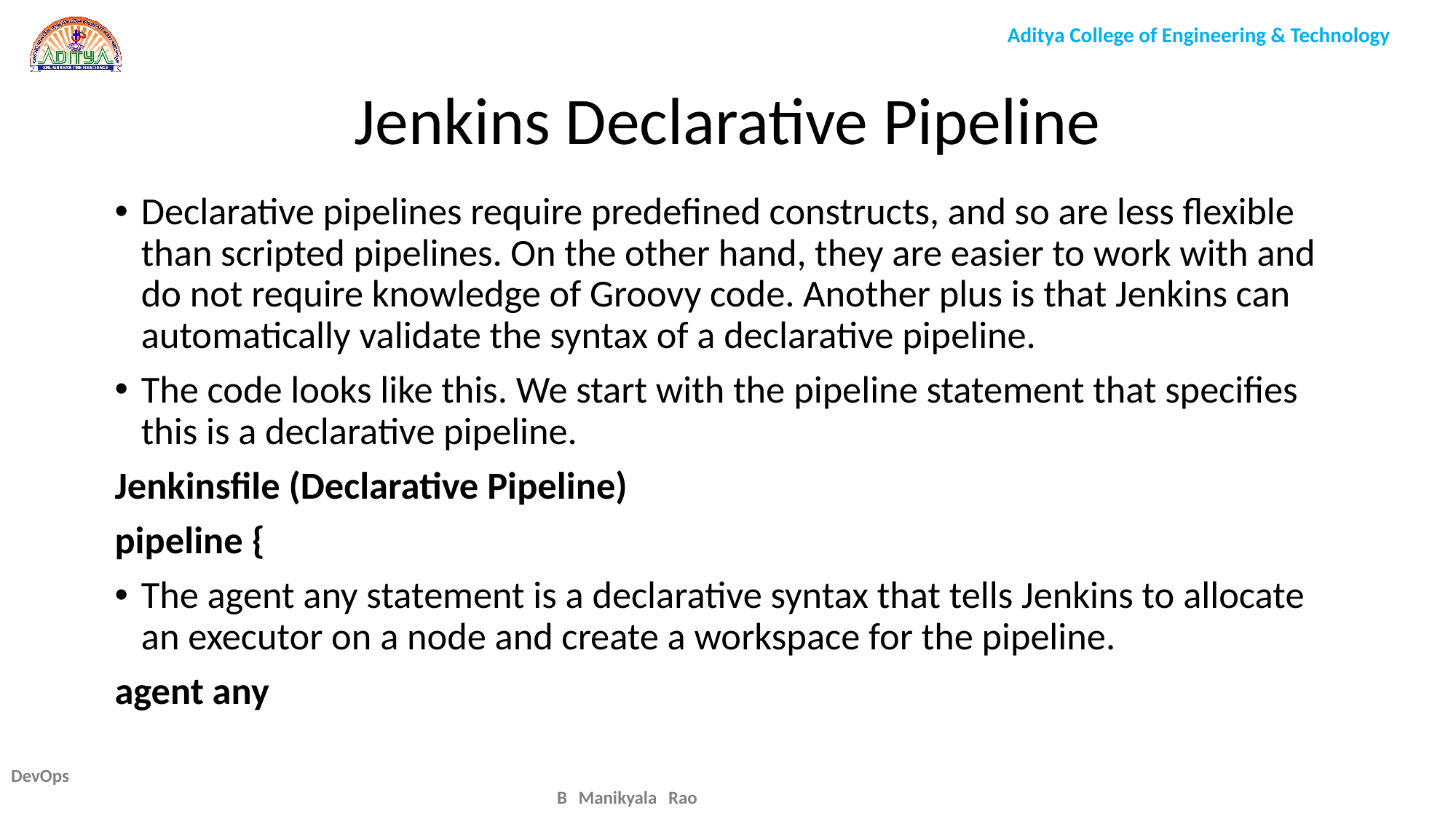

# Jenkins Declarative Pipeline
Declarative pipelines require predefined constructs, and so are less flexible than scripted pipelines. On the other hand, they are easier to work with and do not require knowledge of Groovy code. Another plus is that Jenkins can automatically validate the syntax of a declarative pipeline.
The code looks like this. We start with the pipeline statement that specifies this is a declarative pipeline.
Jenkinsfile (Declarative Pipeline)
pipeline {
The agent any statement is a declarative syntax that tells Jenkins to allocate an executor on a node and create a workspace for the pipeline.
agent any